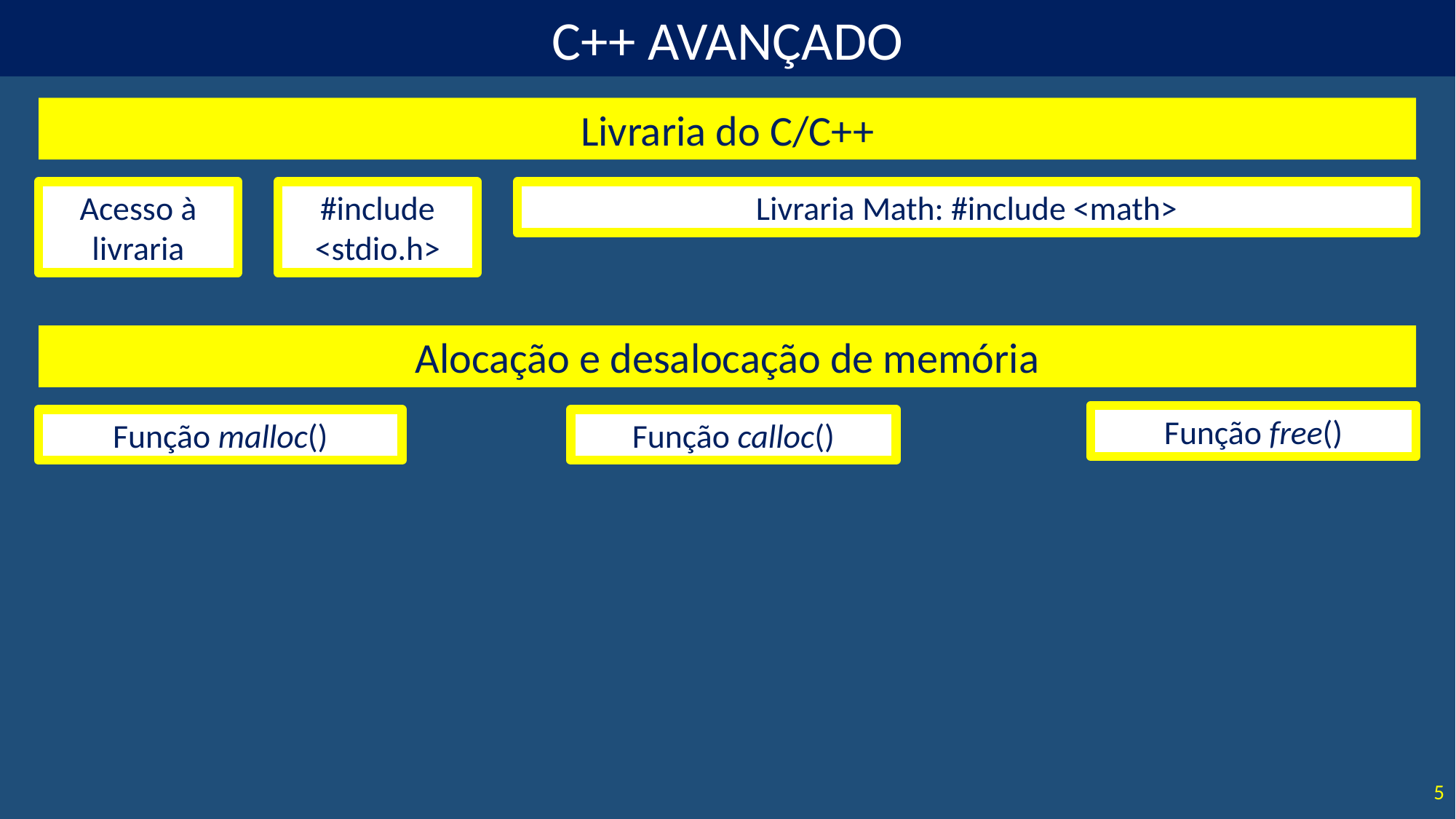

Livraria do C/C++
Livraria Math: #include <math>
Acesso à livraria
#include <stdio.h>
Alocação e desalocação de memória
Função free()
Função malloc()
Função calloc()